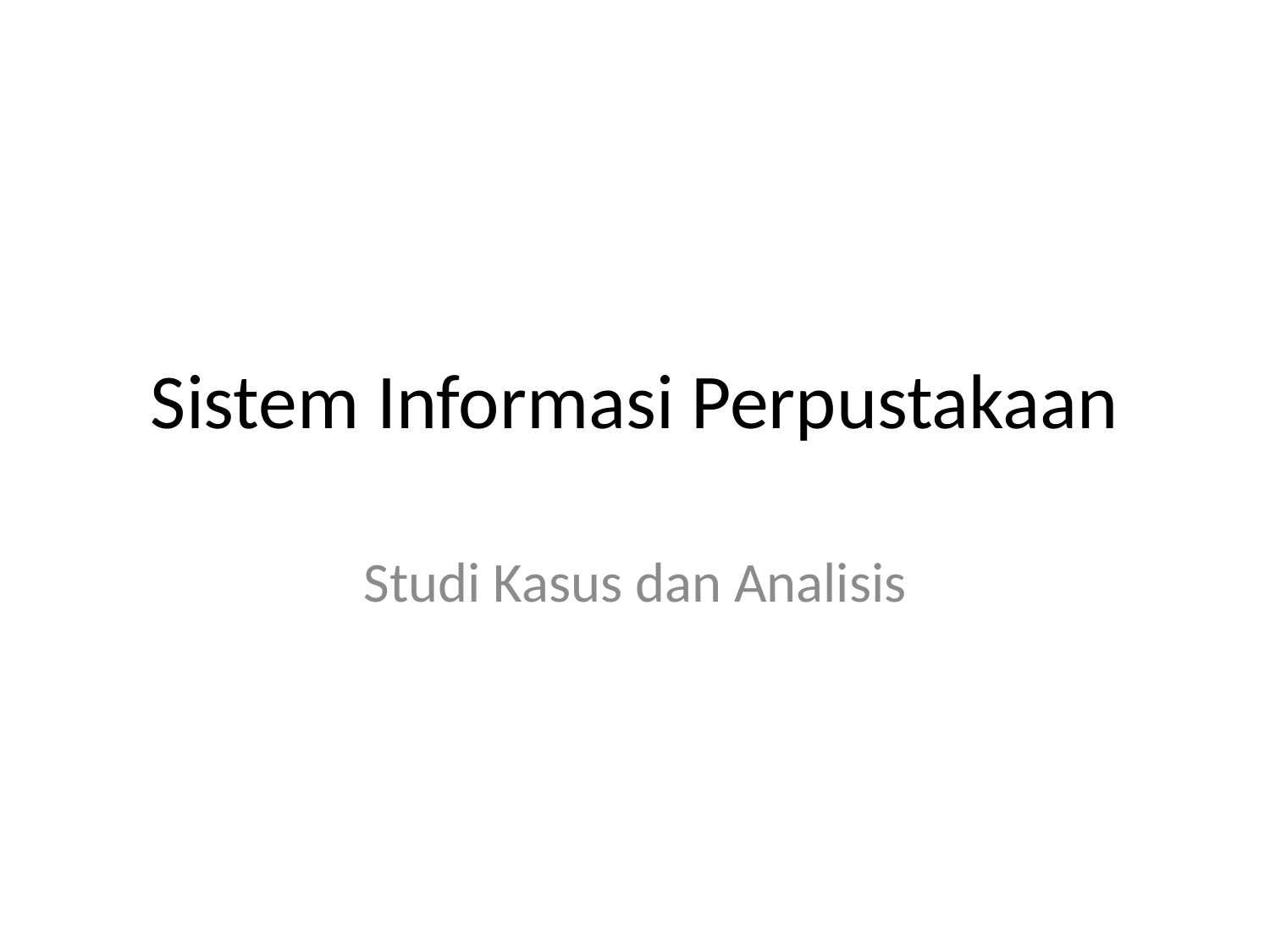

# Sistem Informasi Perpustakaan
Studi Kasus dan Analisis